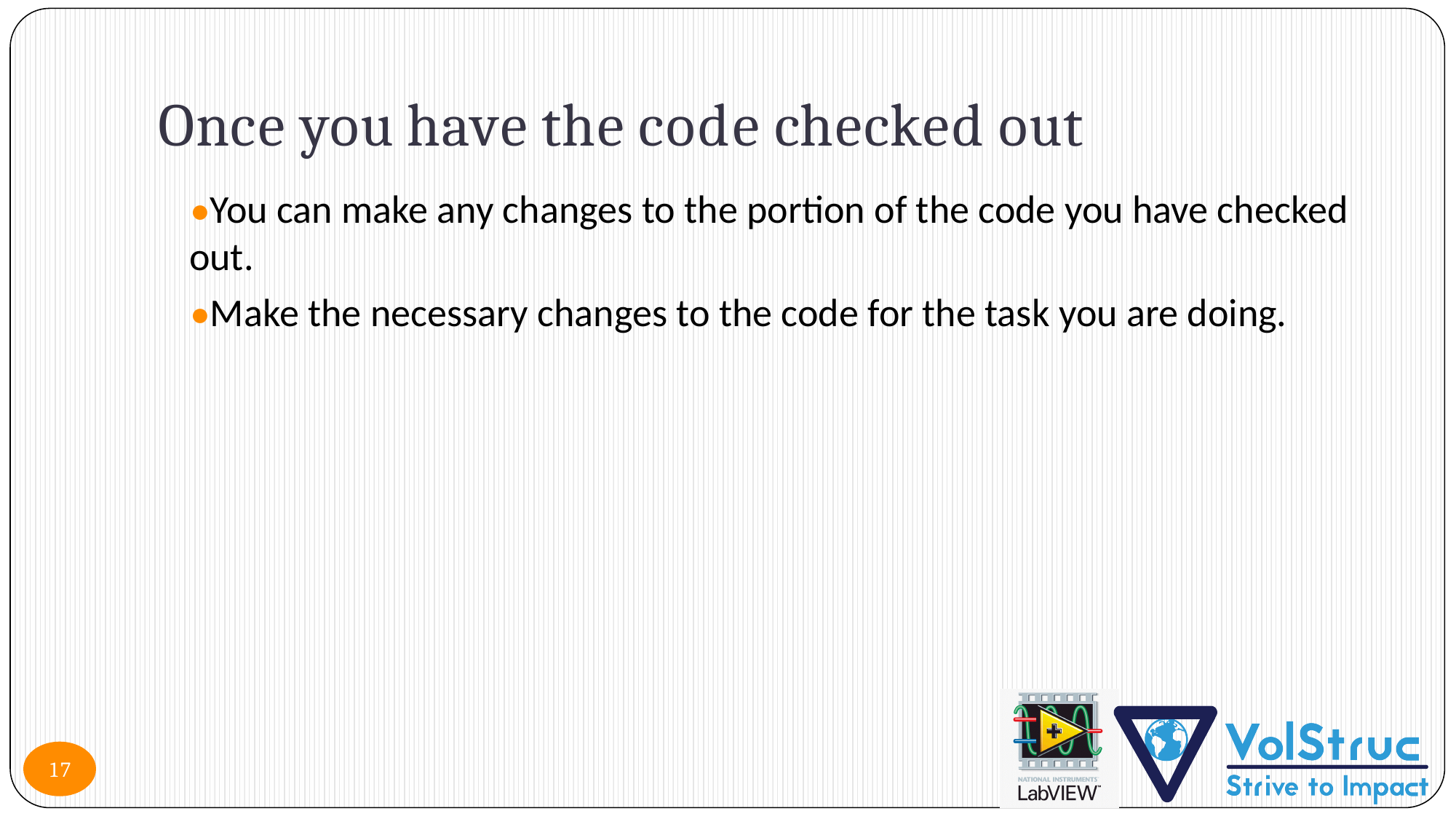

# Once you have the code checked out
You can make any changes to the portion of the code you have checked out.
Make the necessary changes to the code for the task you are doing.
17